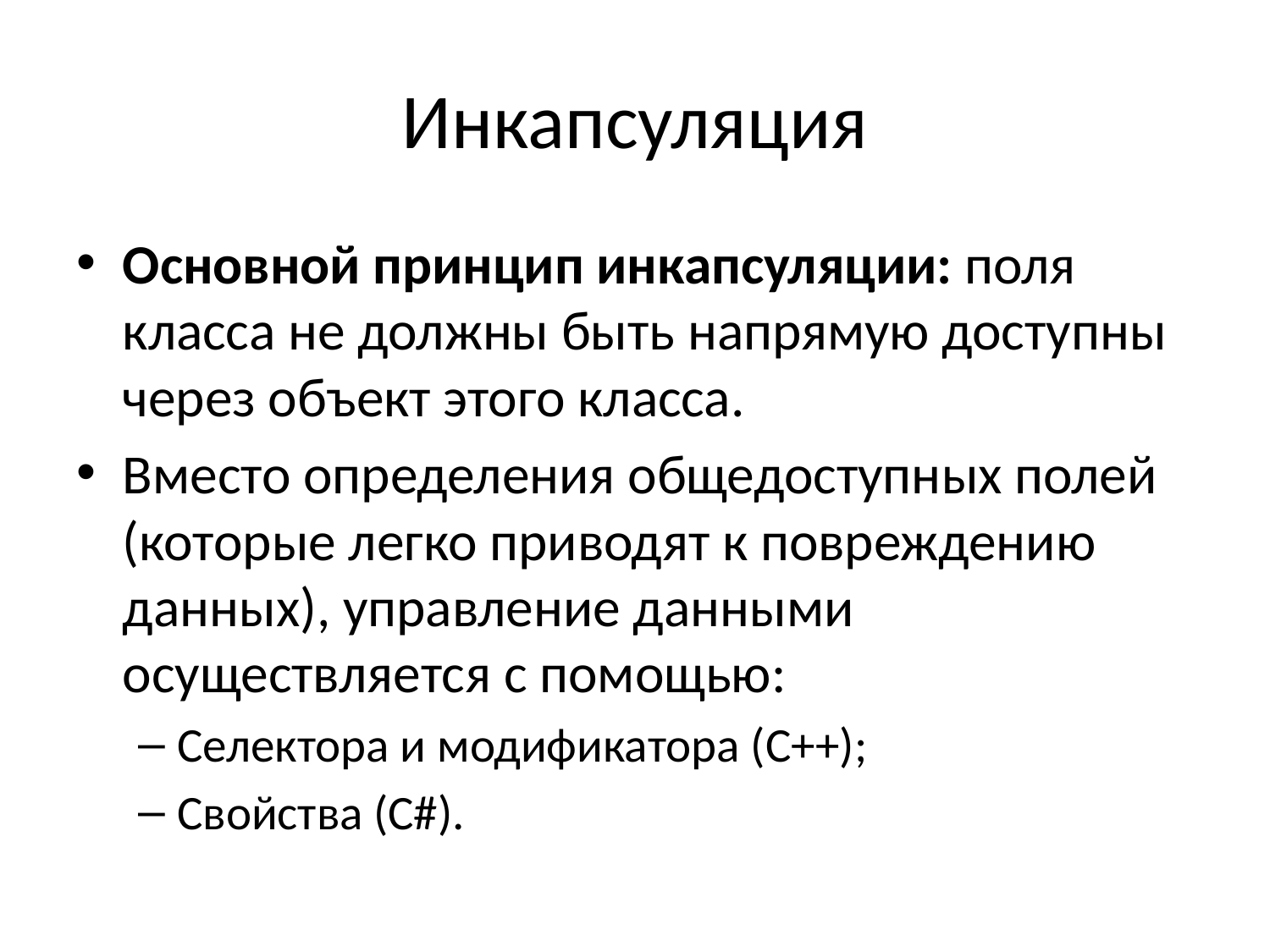

# Инкапсуляция
Основной принцип инкапсуляции: поля класса не должны быть напрямую доступны через объект этого класса.
Вместо определения общедоступных полей (которые легко приводят к повреждению данных), управление данными осуществляется с помощью:
Селектора и модификатора (C++);
Свойства (C#).